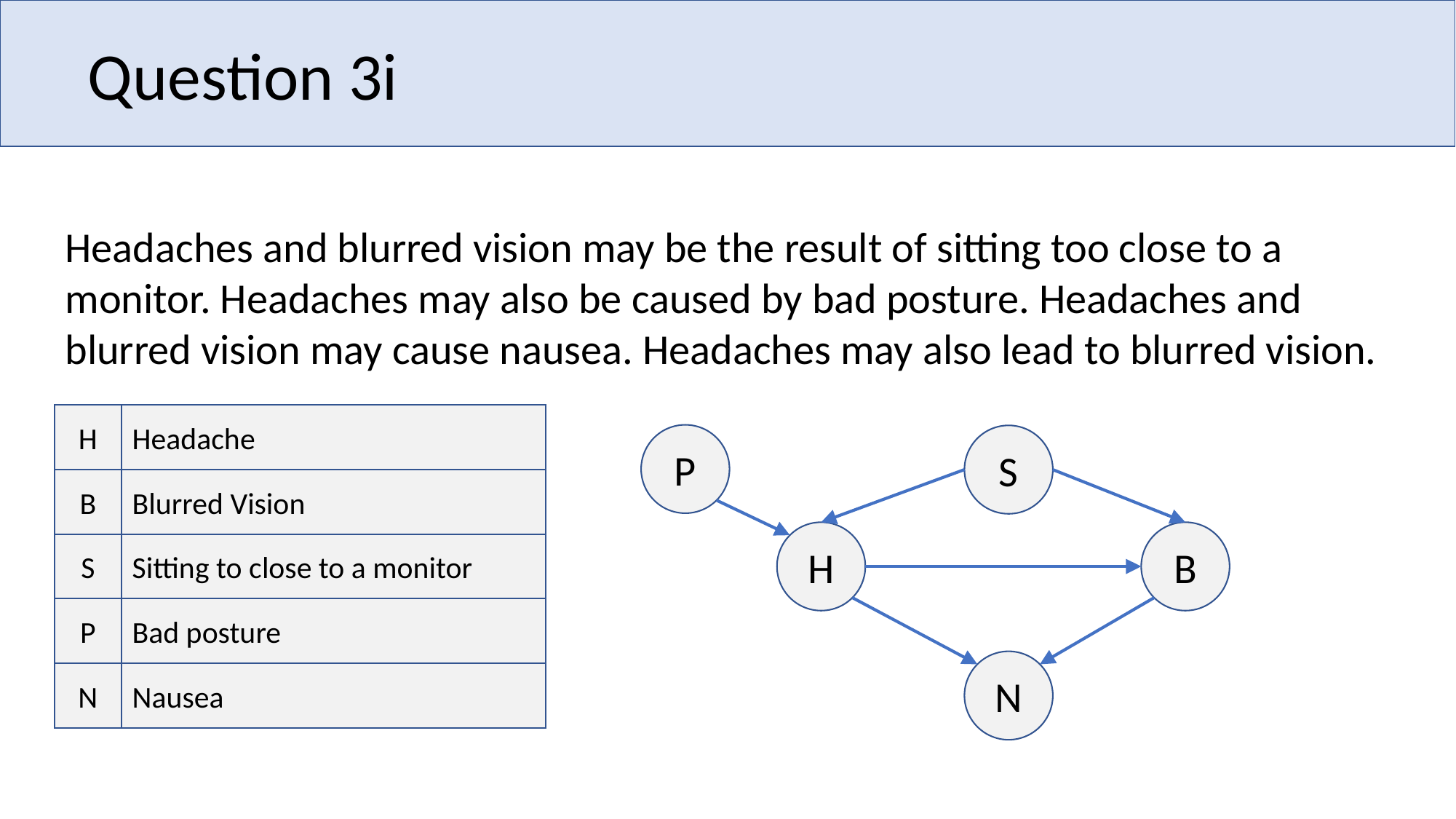

# Question 3i

Headaches and blurred vision may be the result of sitting too close to a monitor. Headaches may also be caused by bad posture. Headaches and blurred vision may cause nausea. Headaches may also lead to blurred vision.
H
Headache
P
S
B
Blurred Vision
B
H
S
Sitting to close to a monitor
P
Bad posture
N
N
Nausea